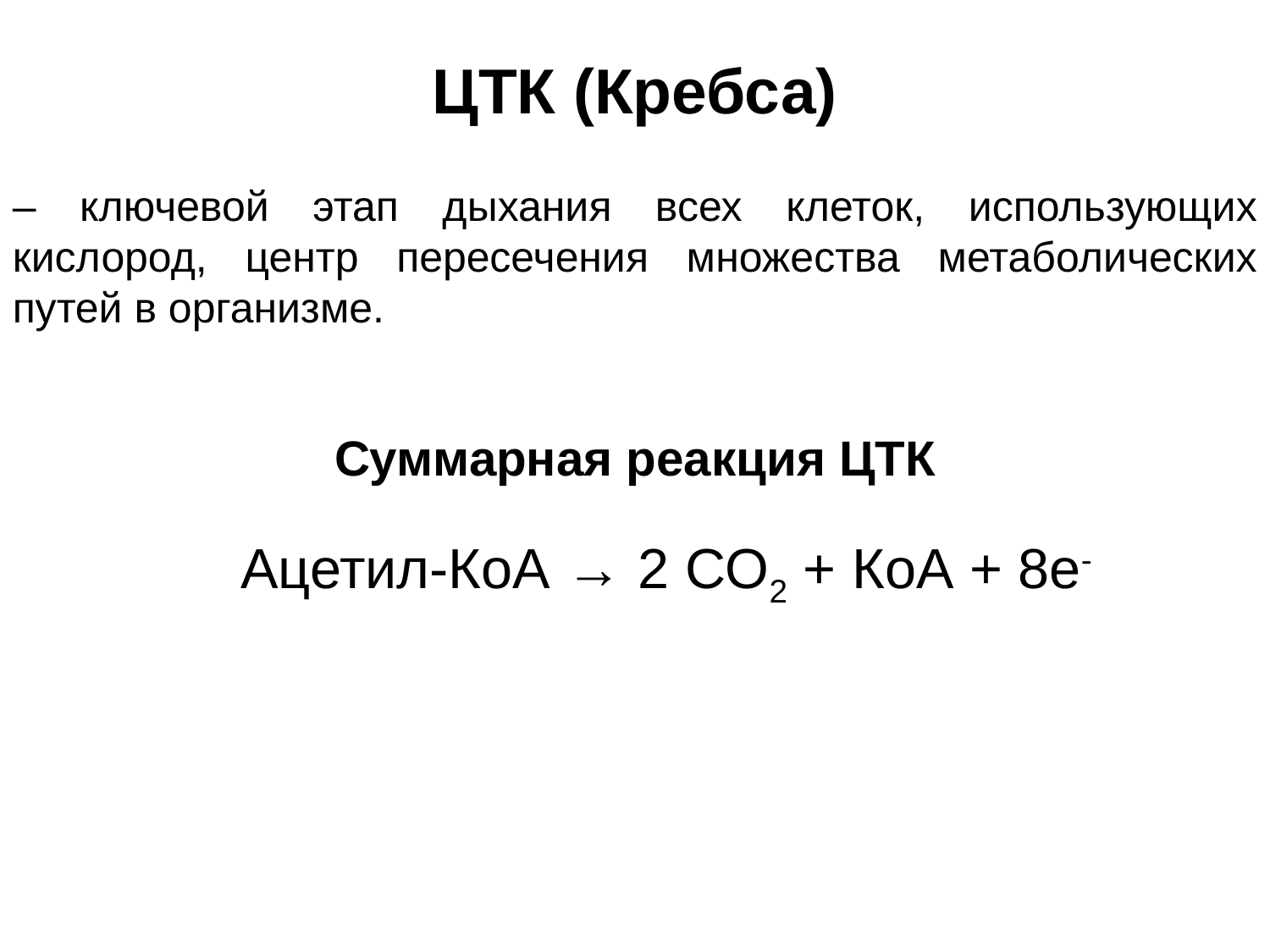

ЦТК (Кребса)
– ключевой этап дыхания всех клеток, использующих кислород, центр пересечения множества метаболических путей в организме.

Суммарная реакция ЦТК

Ацетил-КоА → 2 СО2 + КоА + 8е-